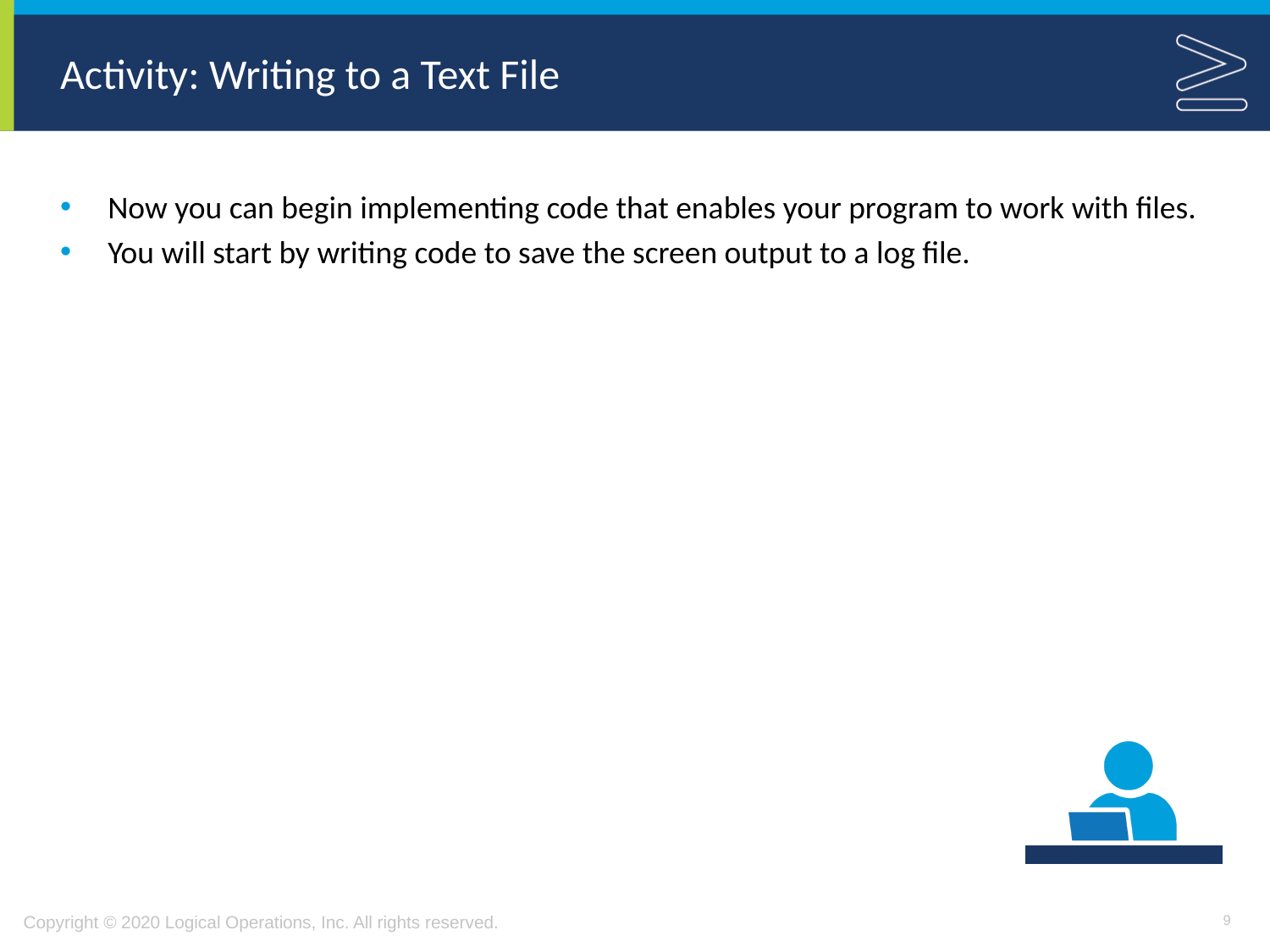

# Activity: Writing to a Text File
Now you can begin implementing code that enables your program to work with files.
You will start by writing code to save the screen output to a log file.
9